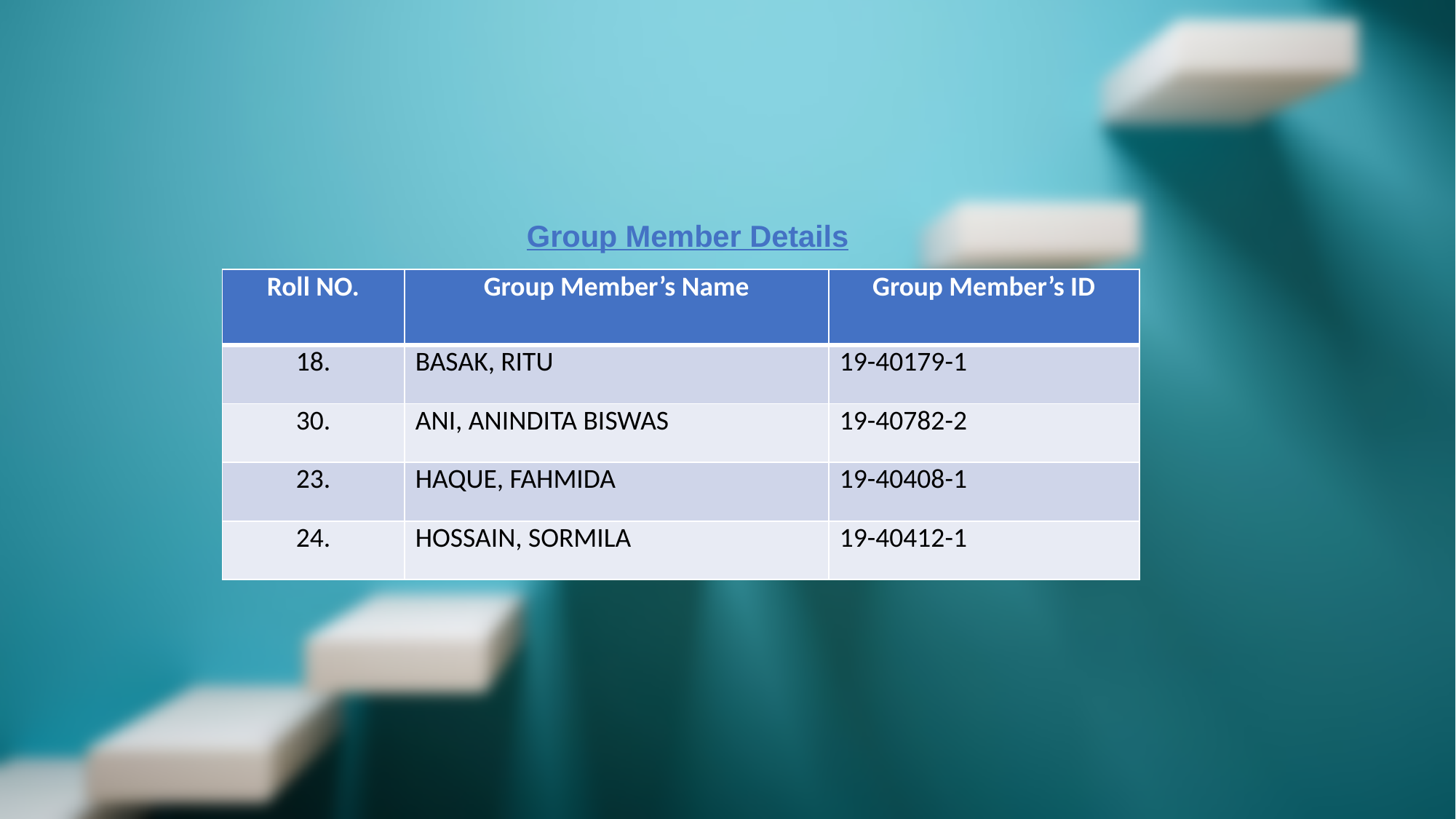

# Group Member Details
| Roll NO. | Group Member’s Name | Group Member’s ID |
| --- | --- | --- |
| 18. | BASAK, RITU | 19-40179-1 |
| 30. | ANI, ANINDITA BISWAS | 19-40782-2 |
| 23. | HAQUE, FAHMIDA | 19-40408-1 |
| 24. | HOSSAIN, SORMILA | 19-40412-1 |